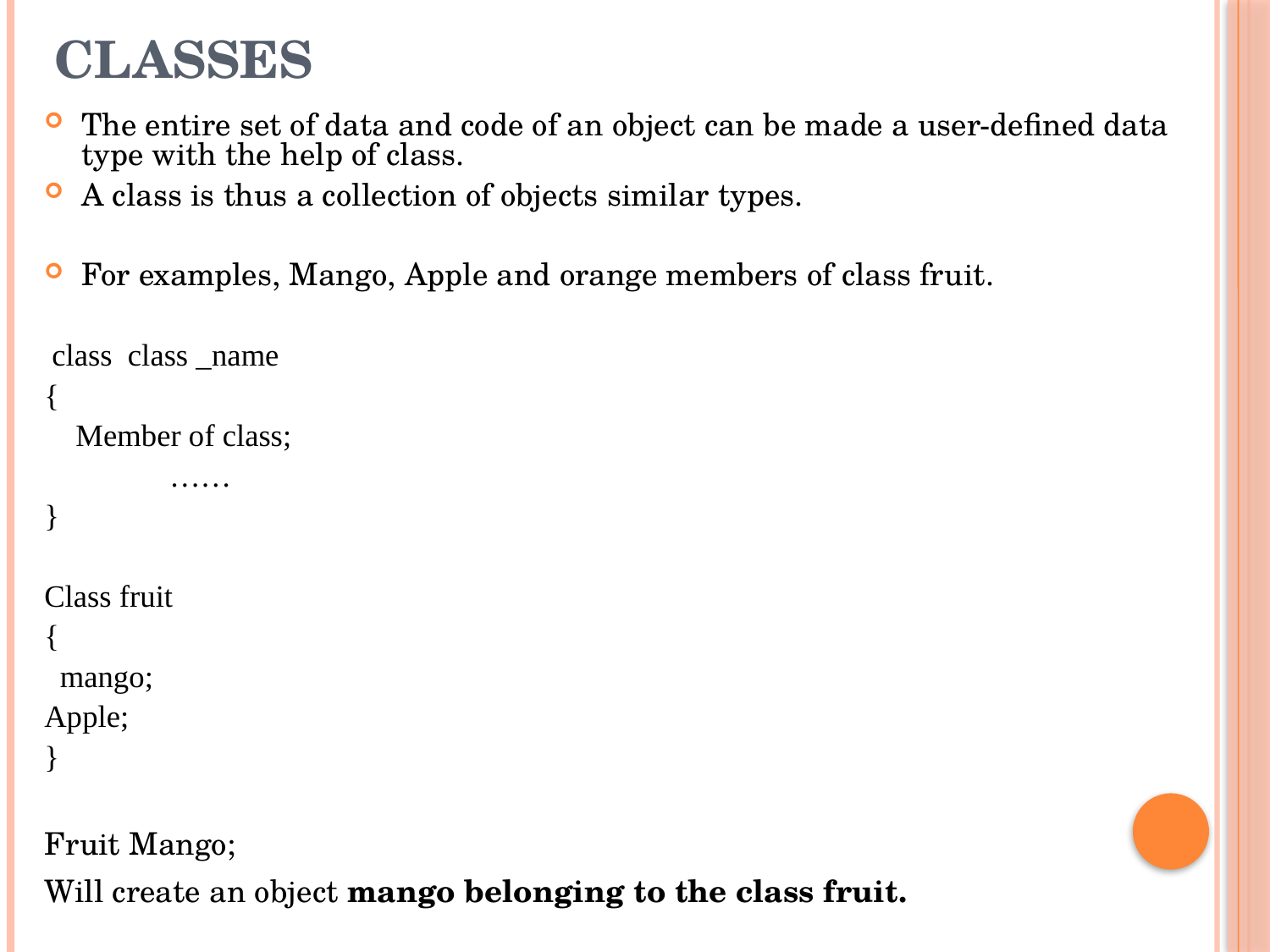

# Classes
The entire set of data and code of an object can be made a user-defined data type with the help of class.
A class is thus a collection of objects similar types.

For examples, Mango, Apple and orange members of class fruit.

 class  class _name
{
    Member of class;
                ……
}

Class fruit
{
  mango;
Apple;
}

Fruit Mango;
Will create an object mango belonging to the class fruit.